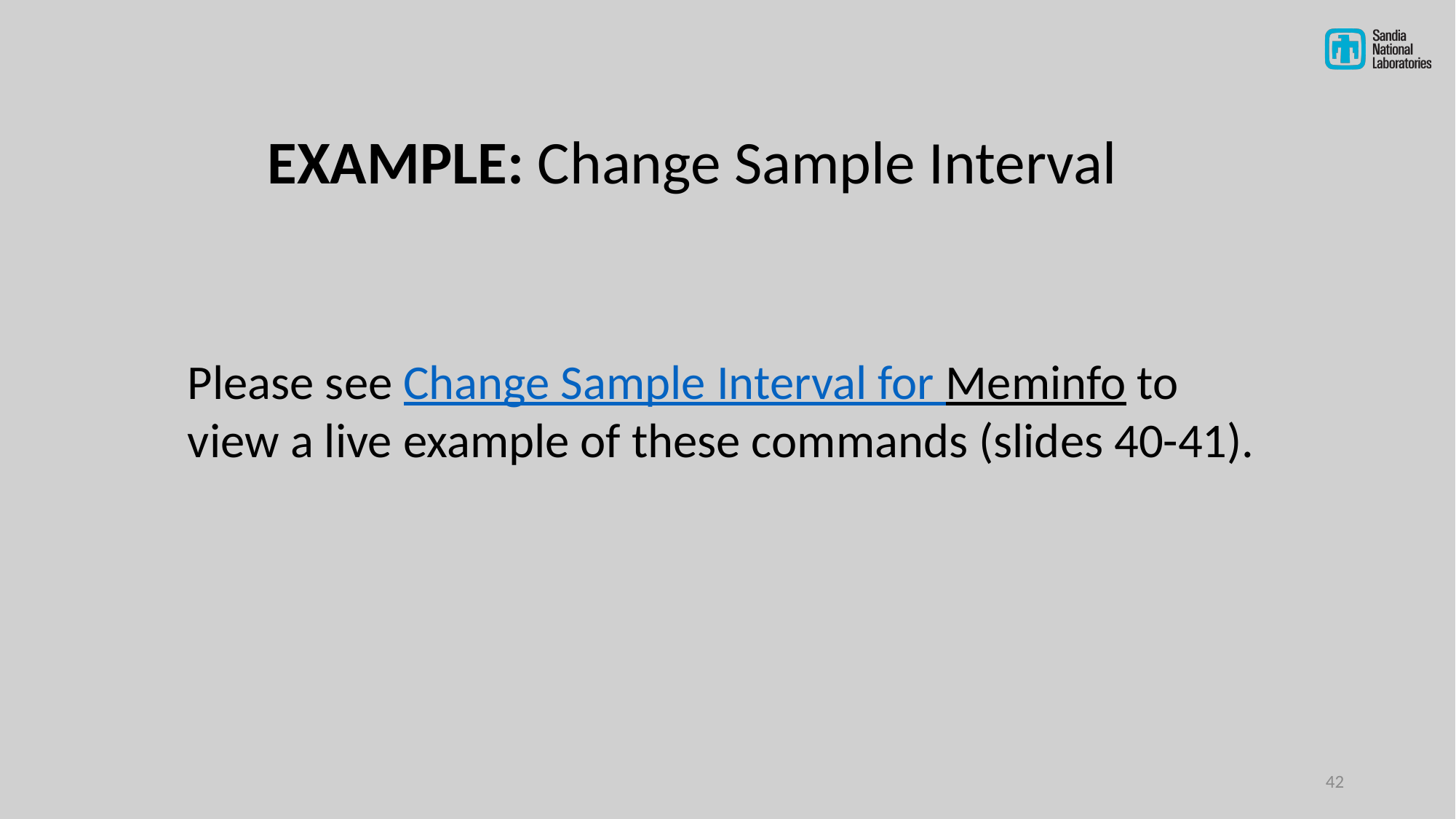

# EXAMPLE: Change Sample Interval
Please see Change Sample Interval for Meminfo to view a live example of these commands (slides 40-41).
42